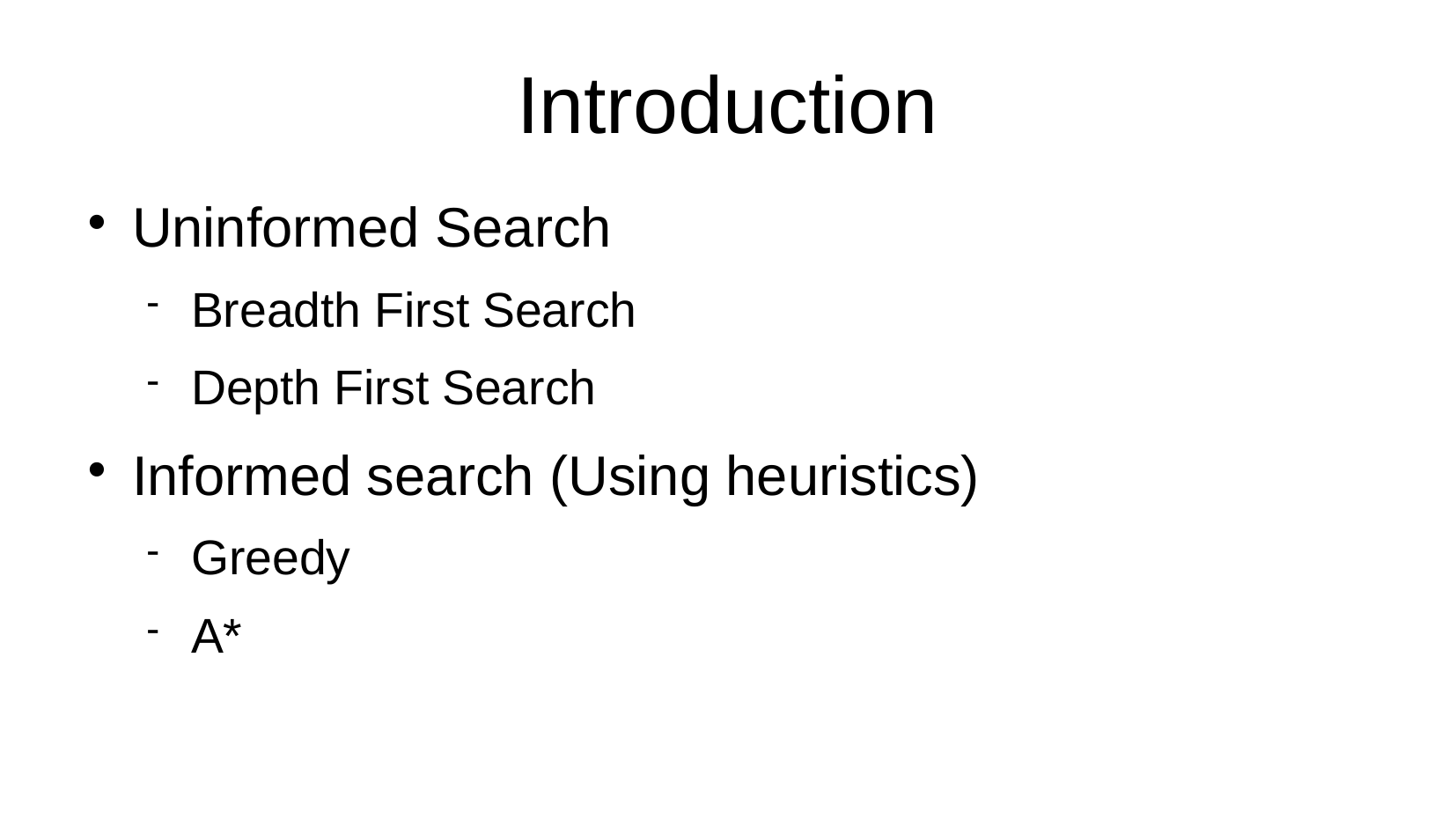

Introduction
Uninformed Search
Breadth First Search
Depth First Search
Informed search (Using heuristics)
Greedy
A*